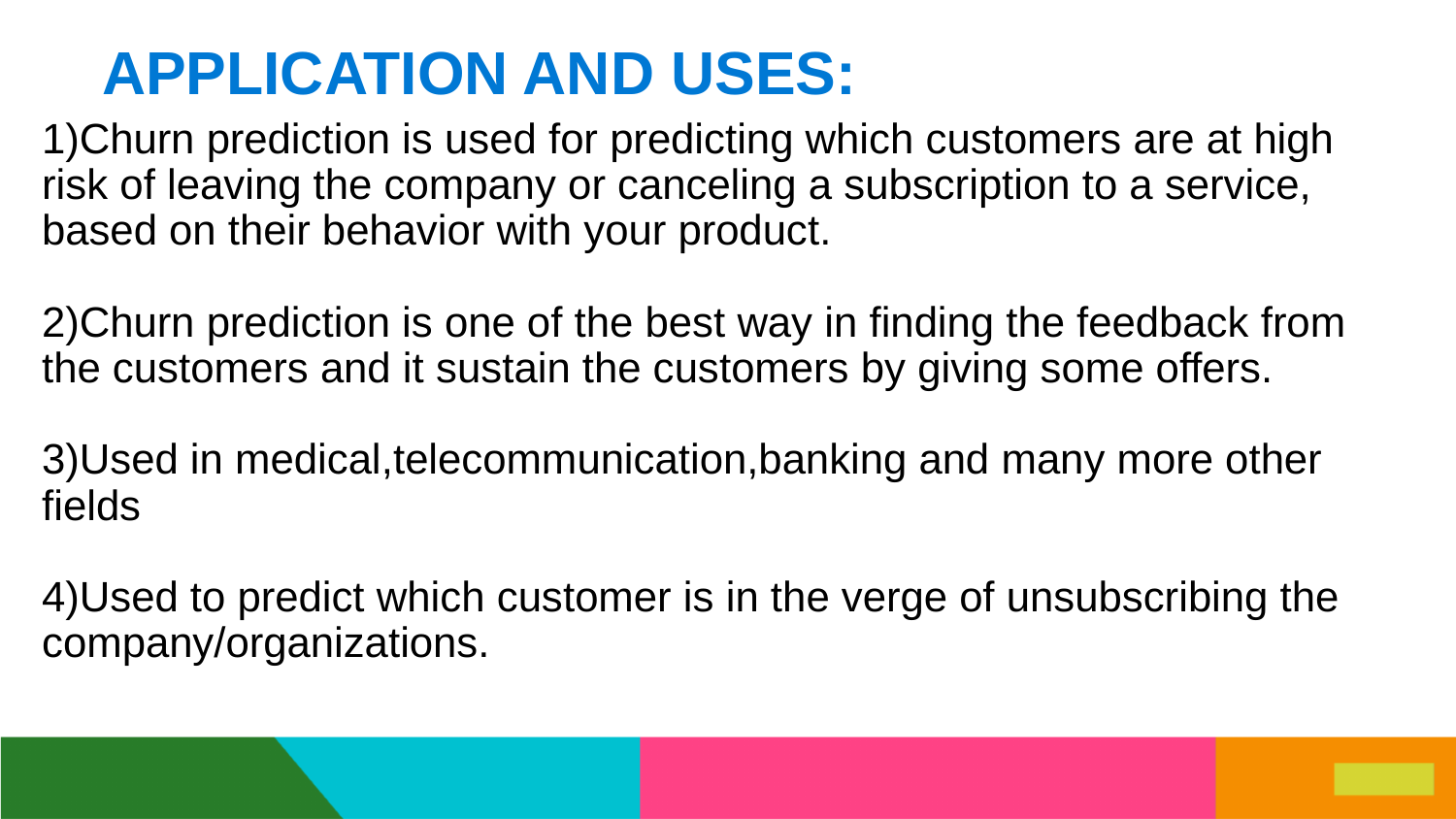

# APPLICATION AND USES:
1)Churn prediction is used for predicting which customers are at high risk of leaving the company or canceling a subscription to a service, based on their behavior with your product.

2)Churn prediction is one of the best way in finding the feedback from the customers and it sustain the customers by giving some offers.

3)Used in medical,telecommunication,banking and many more other fields

4)Used to predict which customer is in the verge of unsubscribing the company/organizations.